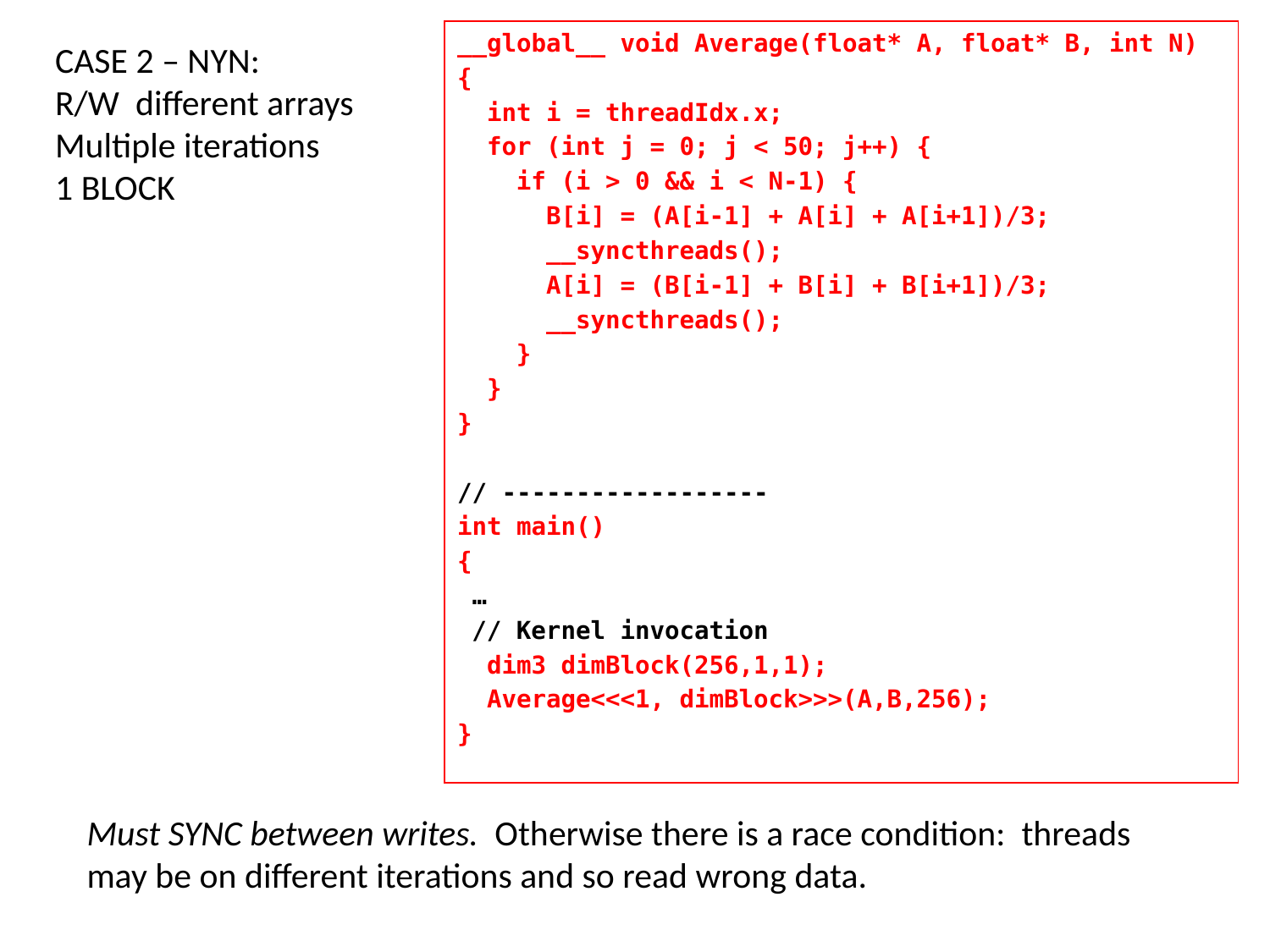

__global__ void Average(float* A, float* B, int N)
{
  int i = threadIdx.x;
  for (int j = 0; j < 50; j++) {
    if (i > 0 && i < N-1) {
      B[i] = (A[i-1] + A[i] + A[i+1])/3;
      __syncthreads();
      A[i] = (B[i-1] + B[i] + B[i+1])/3;
      __syncthreads();
    }
  }
}

// ------------------
int main()
{
 …
 // Kernel invocation
  dim3 dimBlock(256,1,1);
  Average<<<1, dimBlock>>>(A,B,256);
}
CASE 2 – NYN:
R/W  different arrays
Multiple iterations
1 BLOCK

Must SYNC between writes.  Otherwise there is a race condition:  threads may be on different iterations and so read wrong data.